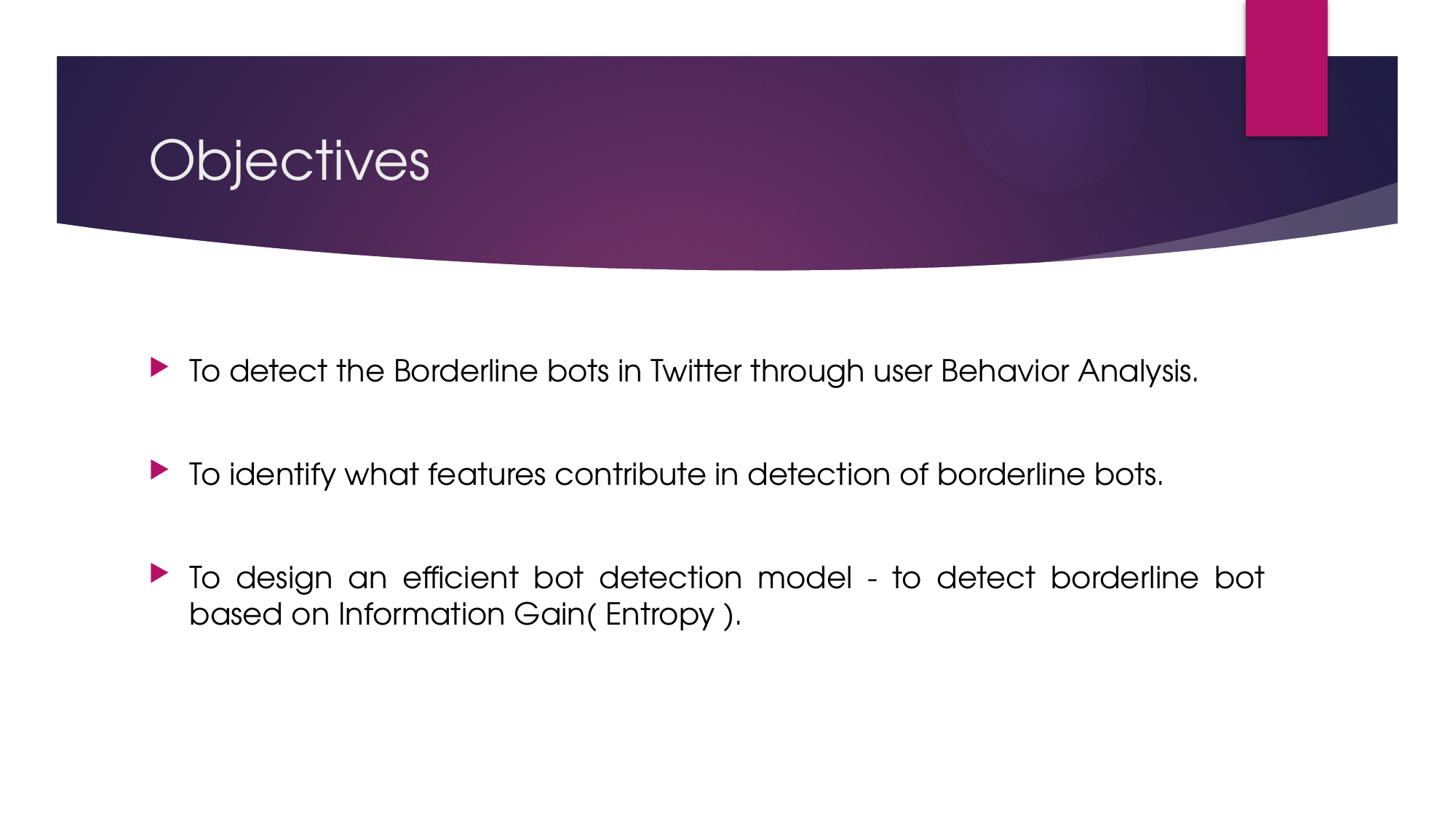

# Objectives
To detect the Borderline bots in Twitter through user Behavior Analysis.

To identify what features contribute in detection of borderline bots.

To design an efficient bot detection model - to detect borderline bot based on Information Gain( Entropy ).